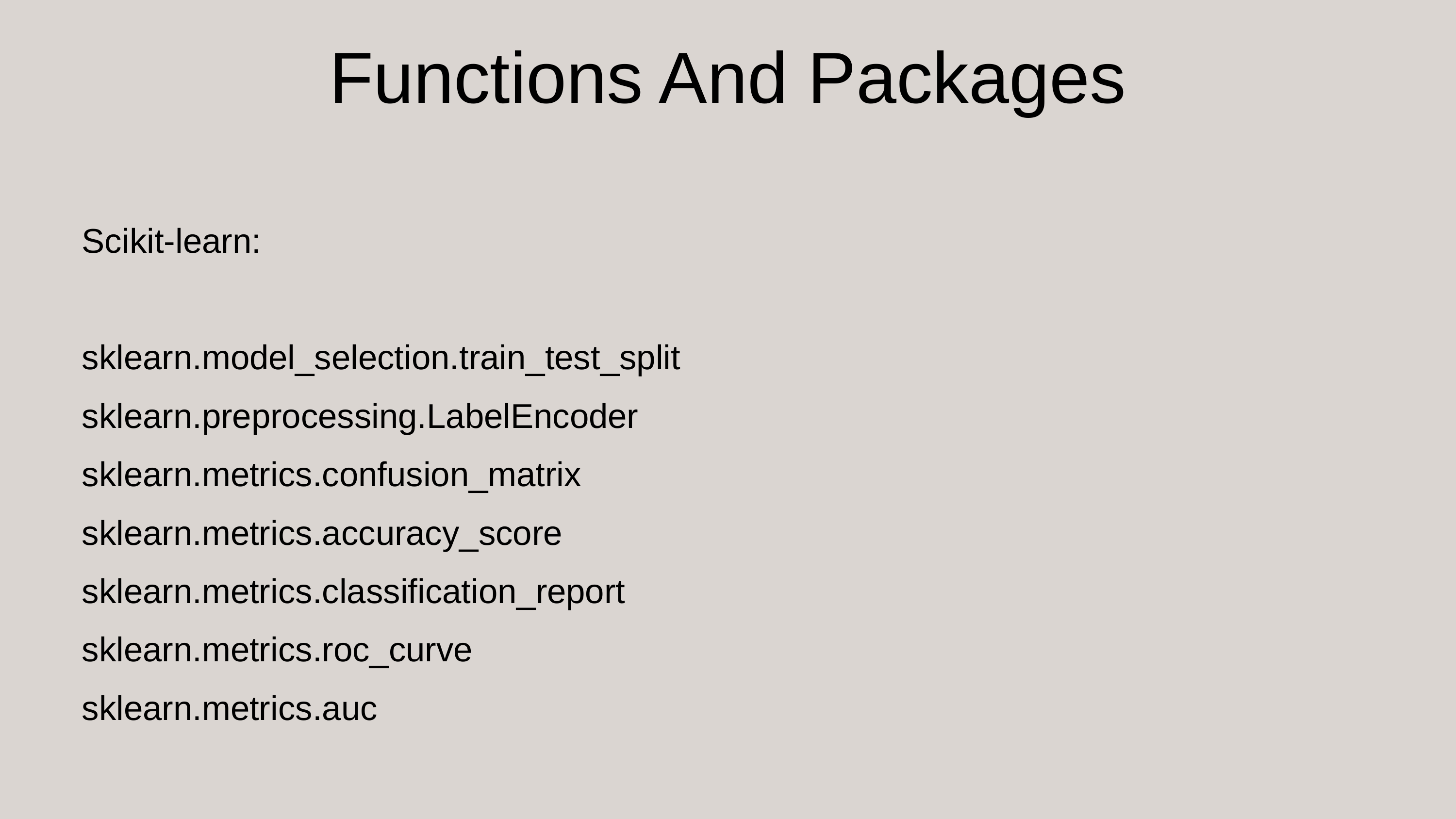

Functions And Packages

Scikit-learn:

sklearn.model_selection.train_test_split
sklearn.preprocessing.LabelEncoder
sklearn.metrics.confusion_matrix
sklearn.metrics.accuracy_score
sklearn.metrics.classification_report
sklearn.metrics.roc_curve
sklearn.metrics.auc